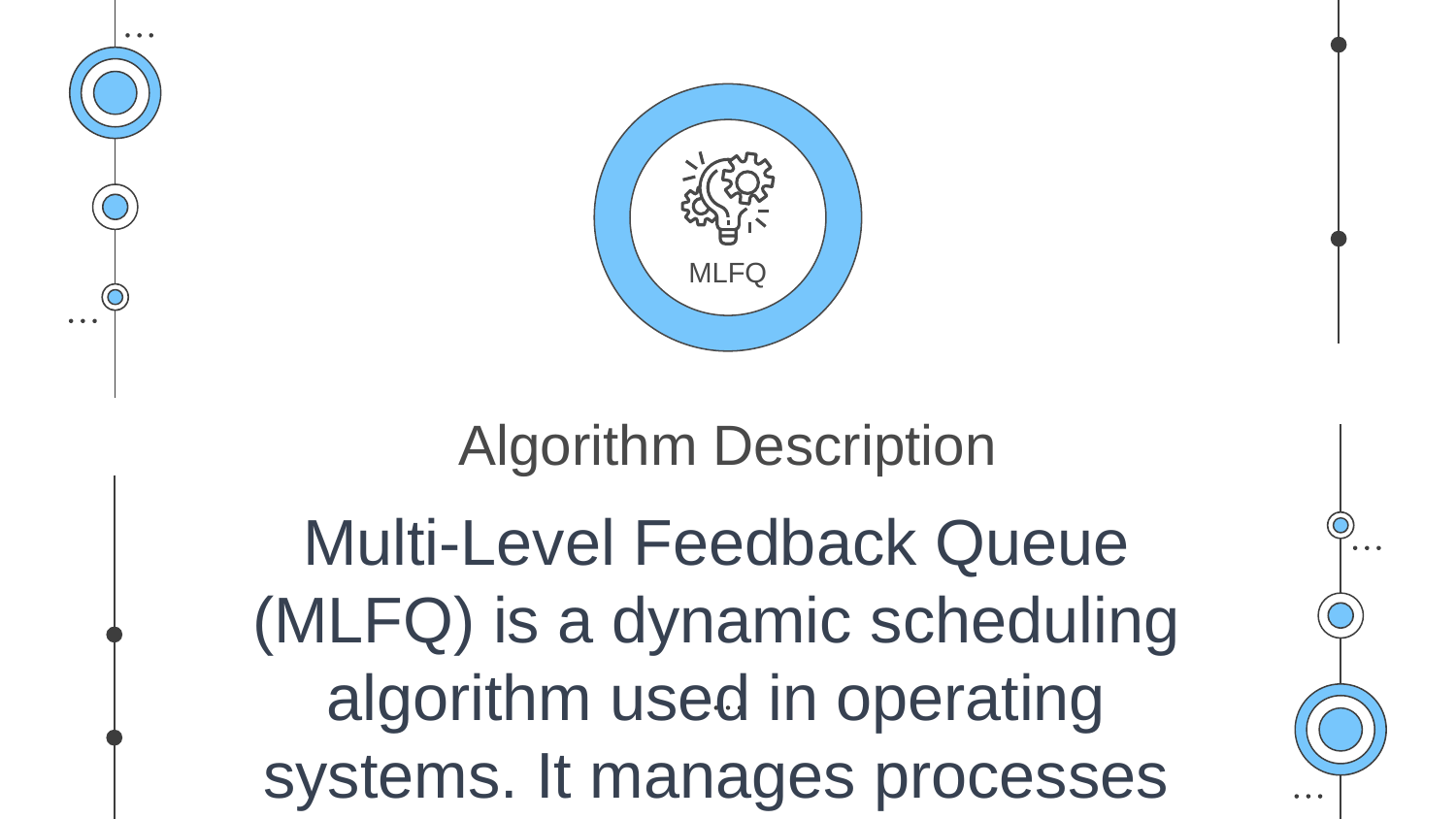

MLFQ
# Algorithm Description
Multi-Level Feedback Queue (MLFQ) is a dynamic scheduling algorithm used in operating systems. It manages processes by organizing them into multiple priority queues, with higher-priority queues having shorter time quanta. Processes start in the highest-priority queue and are adjusted dynamically based on their behavior. If a process uses its entire time quantum, it is demoted to a lower-priority queue.